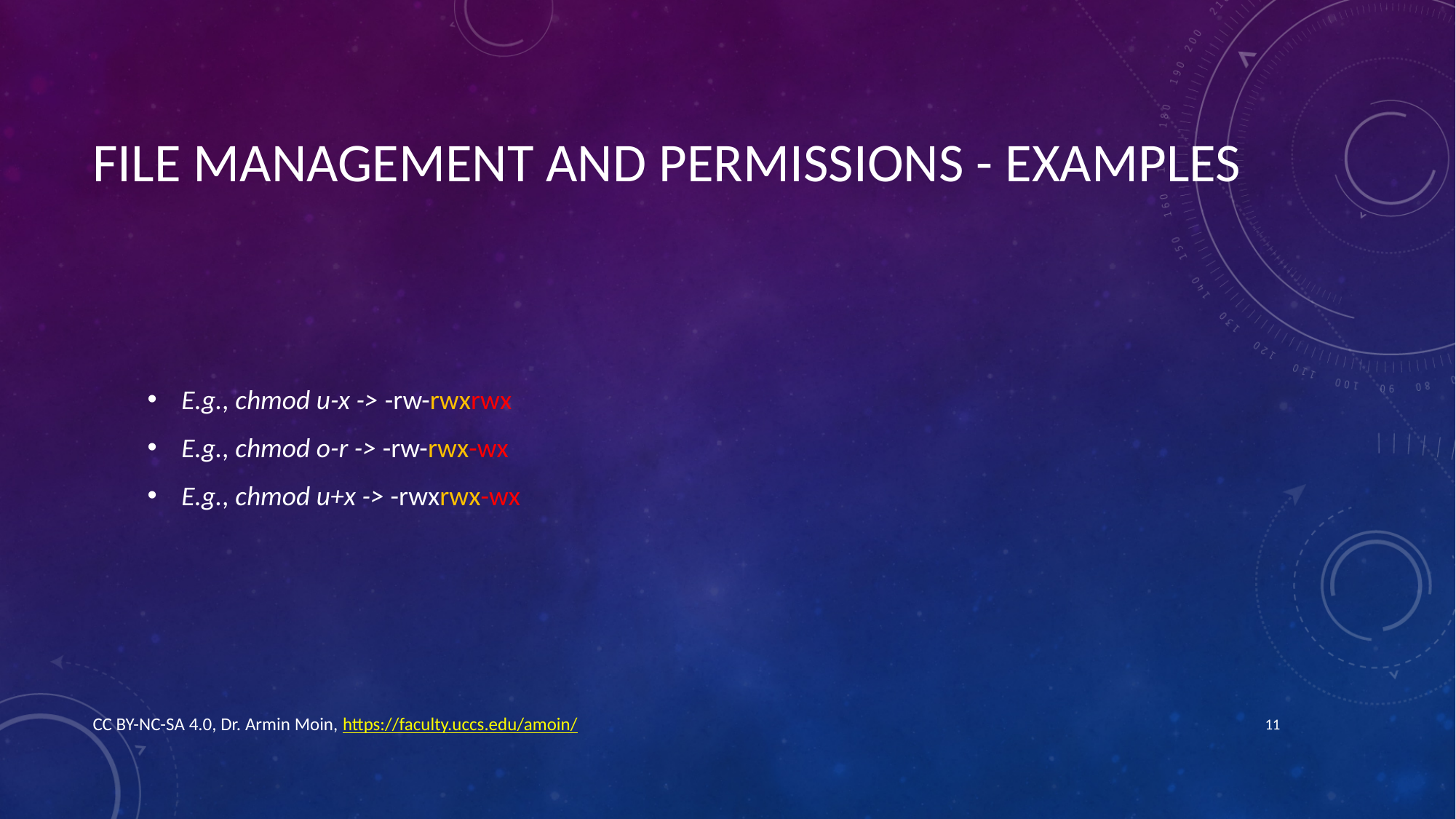

# File management and permissions - examples

E.g., chmod u-x -> -rw-rwxrwx
E.g., chmod o-r -> -rw-rwx-wx
E.g., chmod u+x -> -rwxrwx-wx

CC BY-NC-SA 4.0, Dr. Armin Moin, https://faculty.uccs.edu/amoin/
11